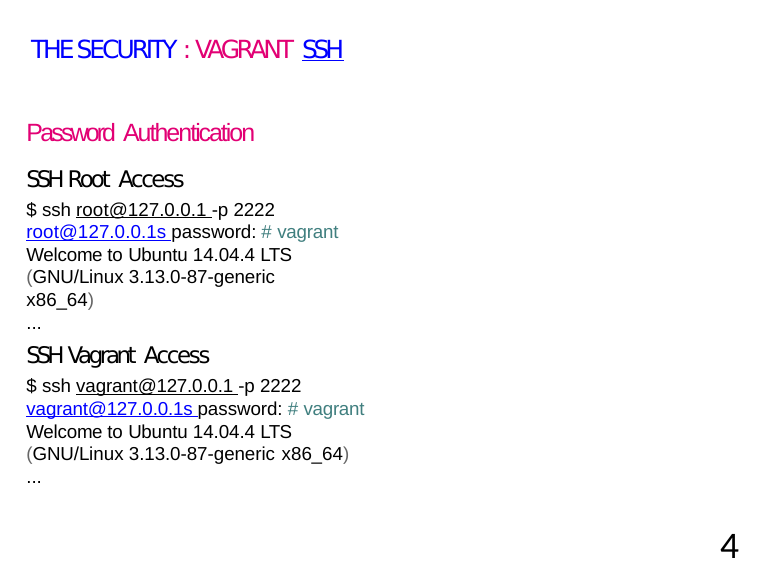

THE SECURITY : VAGRANT SSH

Password Authentication
SSH Root Access
$ ssh root@127.0.0.1 -p 2222  root@127.0.0.1s password: # vagrant
Welcome to Ubuntu 14.04.4 LTS (GNU/Linux 3.13.0-87-generic x86_64)
...
SSH Vagrant Access
$ ssh vagrant@127.0.0.1 -p 2222  vagrant@127.0.0.1s password: # vagrant
Welcome to Ubuntu 14.04.4 LTS (GNU/Linux 3.13.0-87-generic x86_64)
...
45